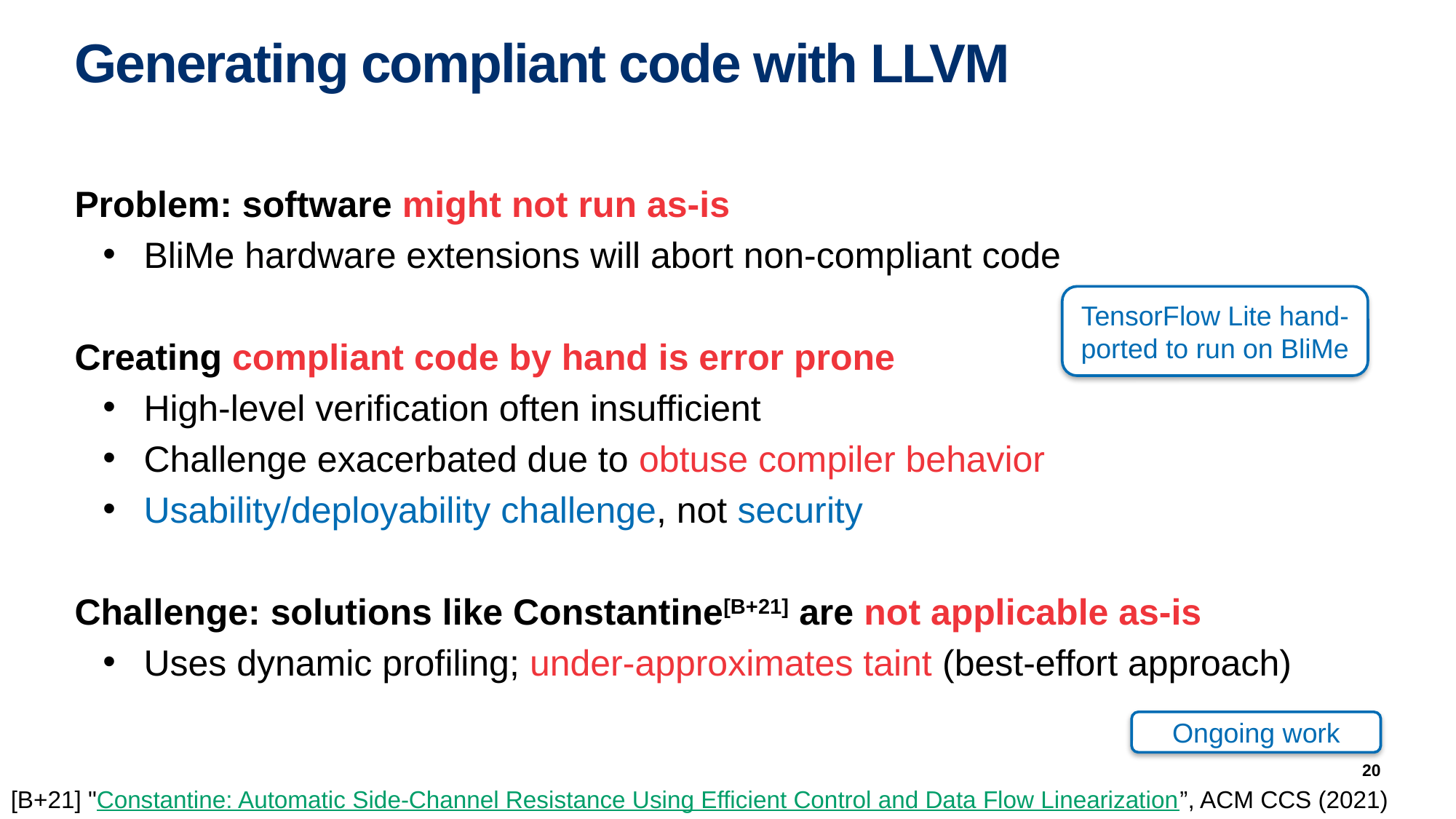

# Generating compliant code with LLVM
Problem: software might not run as-is
BliMe hardware extensions will abort non-compliant code

Creating compliant code by hand is error prone
High-level verification often insufficient
Challenge exacerbated due to obtuse compiler behavior
Usability/deployability challenge, not security

Challenge: solutions like Constantine[B+21] are not applicable as-is
Uses dynamic profiling; under-approximates taint (best-effort approach)

TensorFlow Lite hand-ported to run on BliMe
Ongoing work
20
[B+21] "Constantine: Automatic Side-Channel Resistance Using Efficient Control and Data Flow Linearization”, ACM CCS (2021)